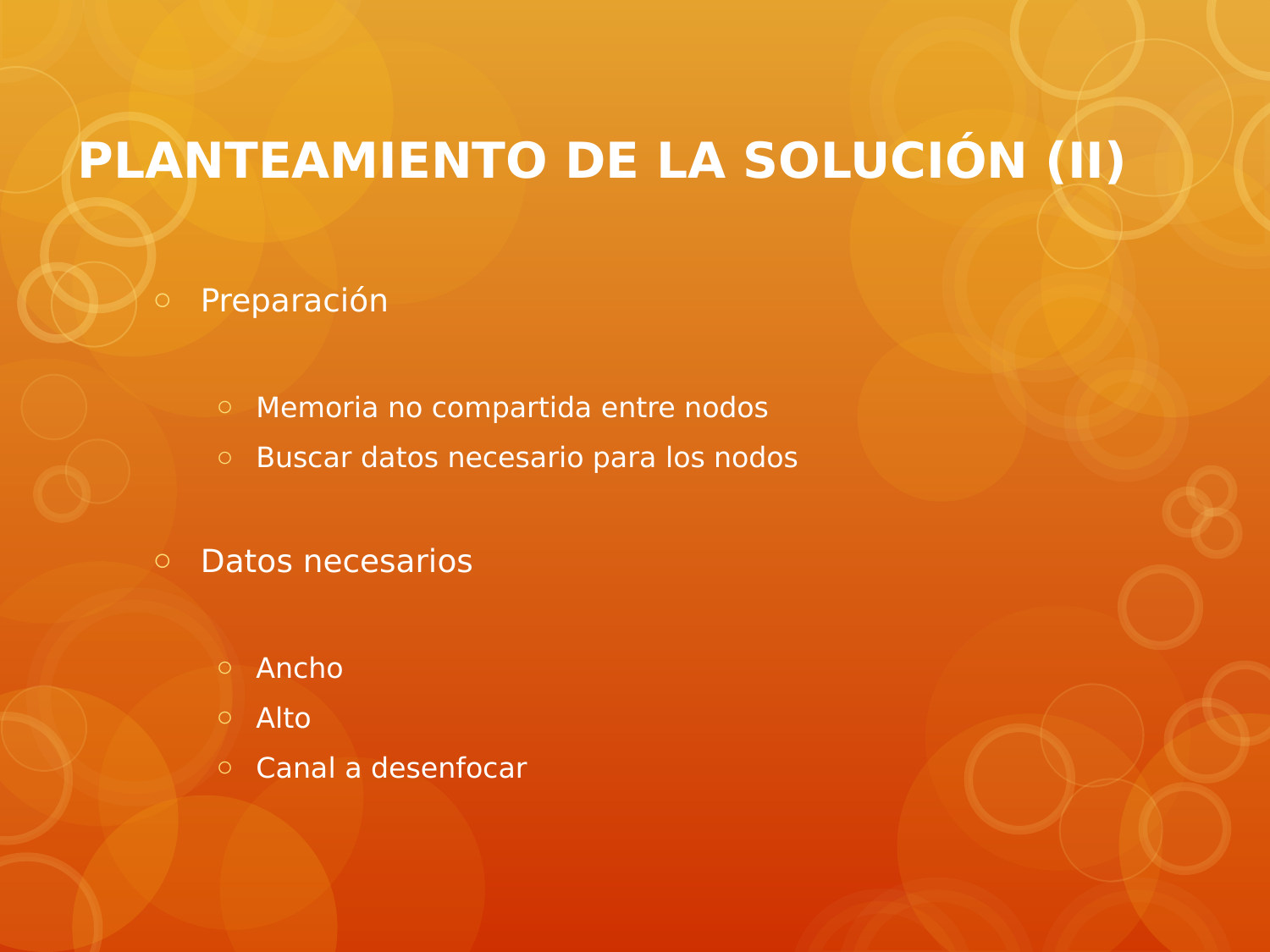

# PLANTEAMIENTO DE LA SOLUCIÓN (II)
Preparación

Memoria no compartida entre nodos
Buscar datos necesario para los nodos

Datos necesarios

Ancho
Alto
Canal a desenfocar